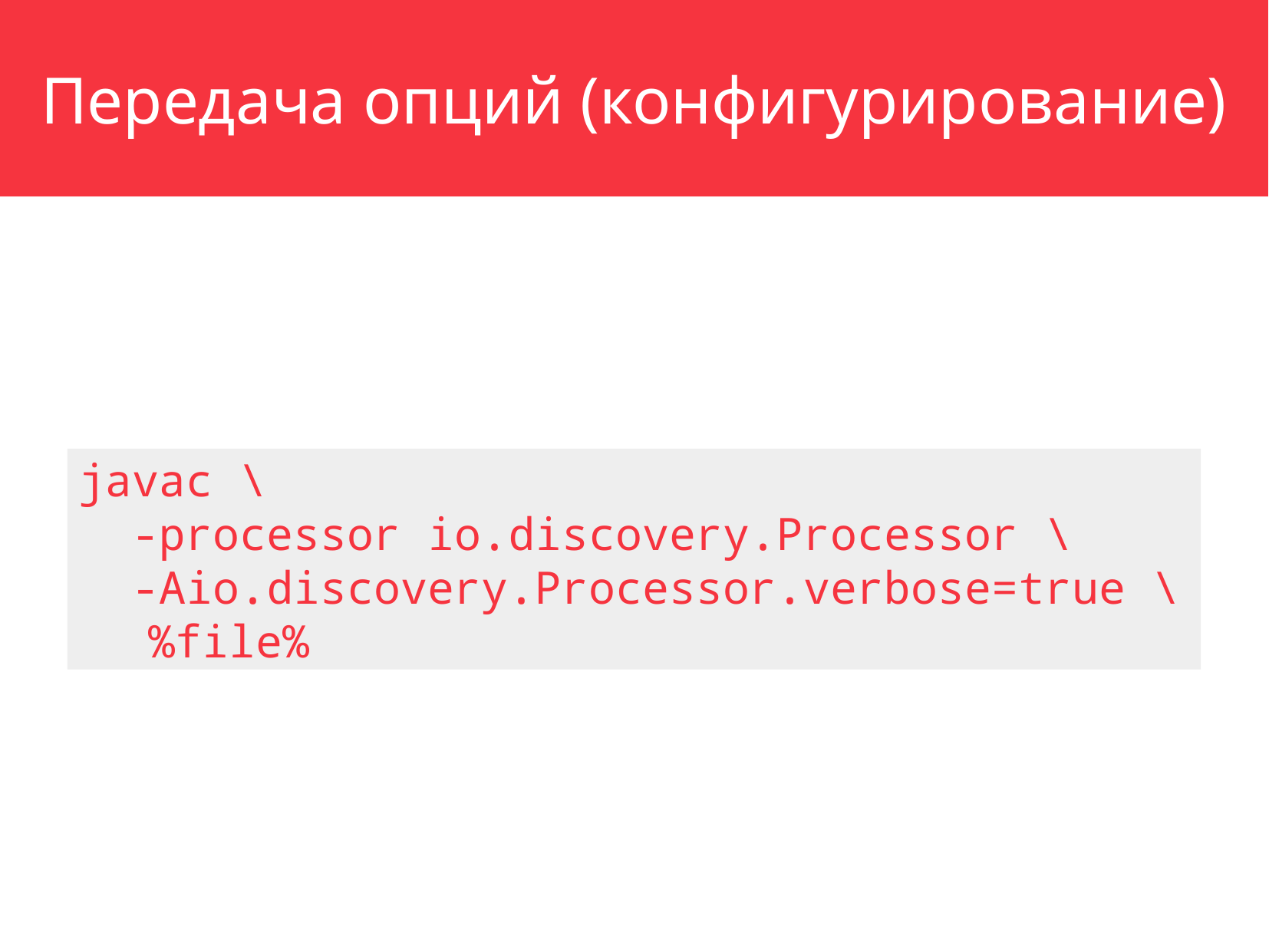

Передача опций (конфигурирование)
javac \
  -processor io.discovery.Processor \
  -Aio.discovery.Processor.verbose=true \
  %file%